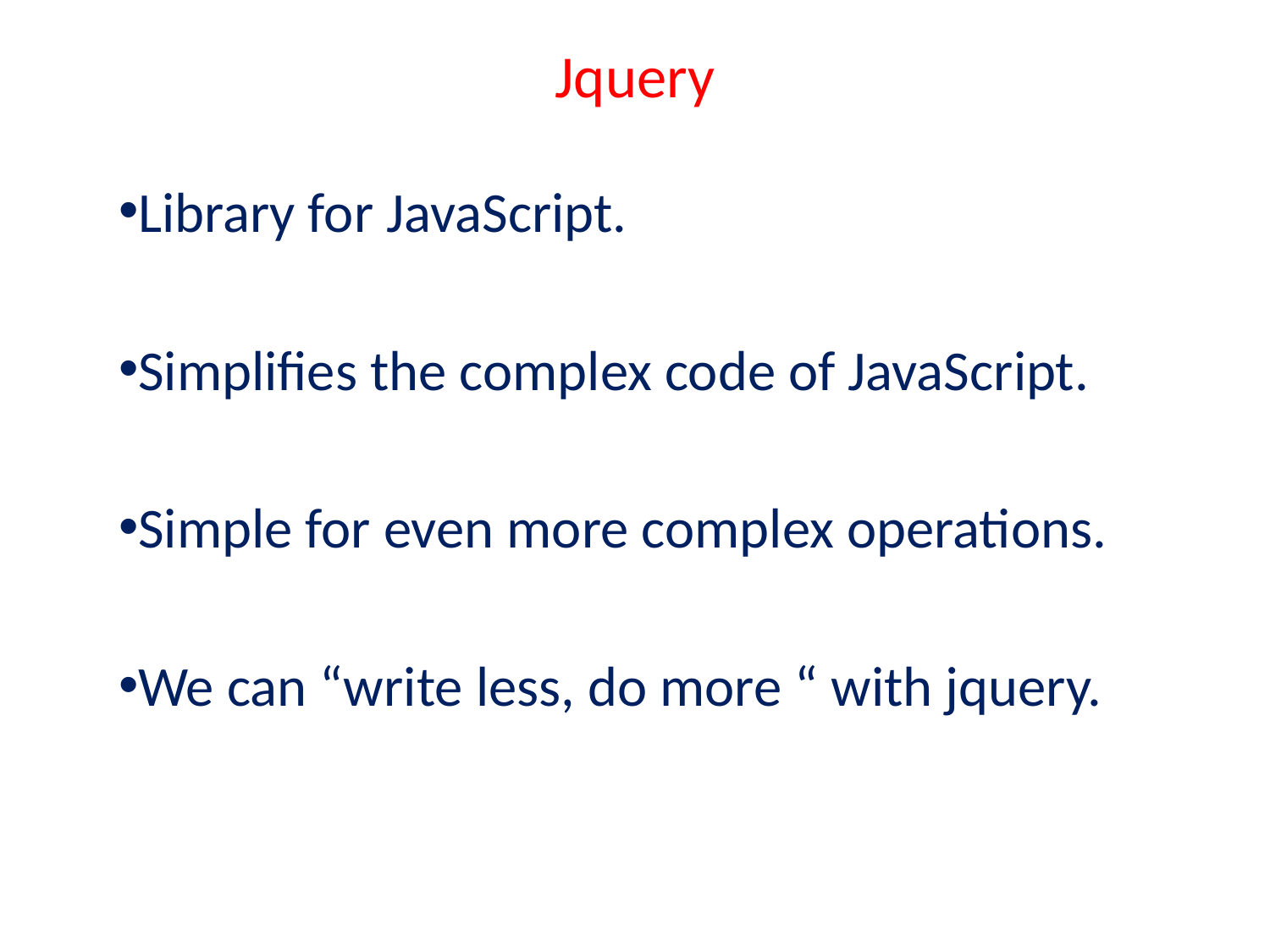

# Jquery
Library for JavaScript.

Simplifies the complex code of JavaScript.

Simple for even more complex operations.

We can “write less, do more “ with jquery.